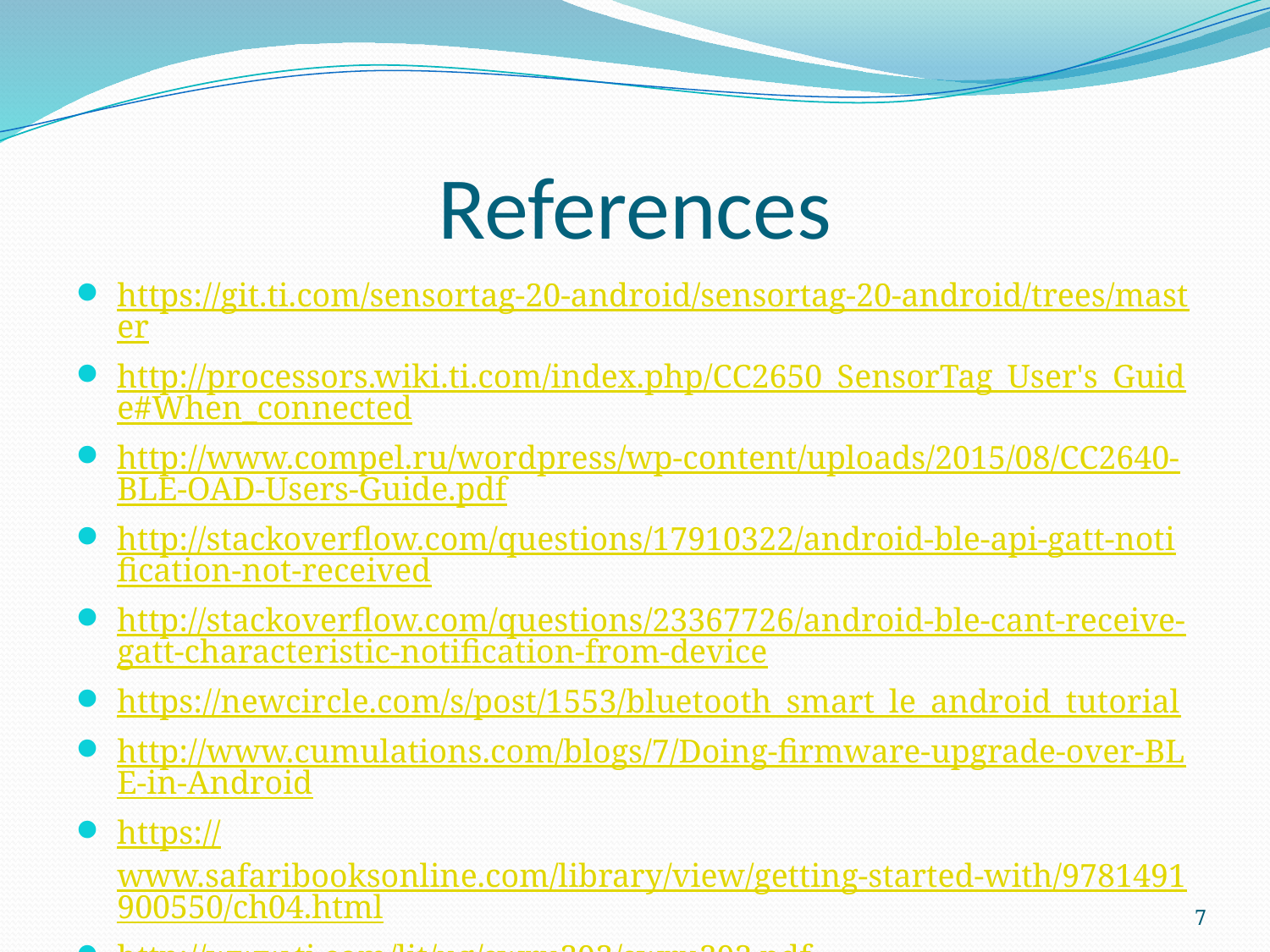

# References
https://git.ti.com/sensortag-20-android/sensortag-20-android/trees/master
http://processors.wiki.ti.com/index.php/CC2650_SensorTag_User's_Guide#When_connected
http://www.compel.ru/wordpress/wp-content/uploads/2015/08/CC2640-BLE-OAD-Users-Guide.pdf
http://stackoverflow.com/questions/17910322/android-ble-api-gatt-notification-not-received
http://stackoverflow.com/questions/23367726/android-ble-cant-receive-gatt-characteristic-notification-from-device
https://newcircle.com/s/post/1553/bluetooth_smart_le_android_tutorial
http://www.cumulations.com/blogs/7/Doing-firmware-upgrade-over-BLE-in-Android
https://www.safaribooksonline.com/library/view/getting-started-with/9781491900550/ch04.html
http://www.ti.com/lit/ug/swru393/swru393.pdf
http://www.ti.com/ww/en/wireless_connectivity/sensortag2015/?INTC=SensorTag&HQS=sensortag
7